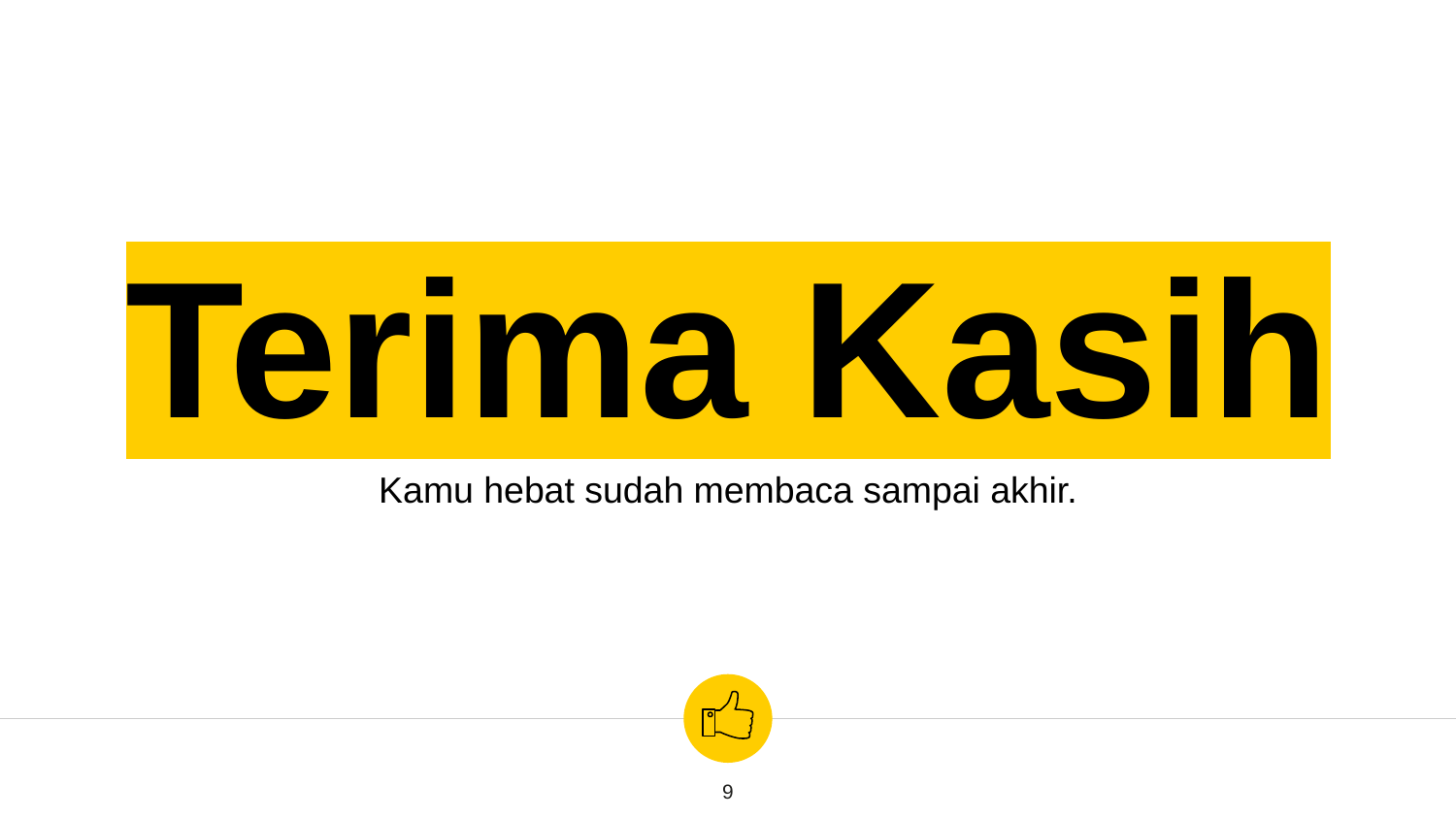

Terima Kasih
Kamu hebat sudah membaca sampai akhir.

9